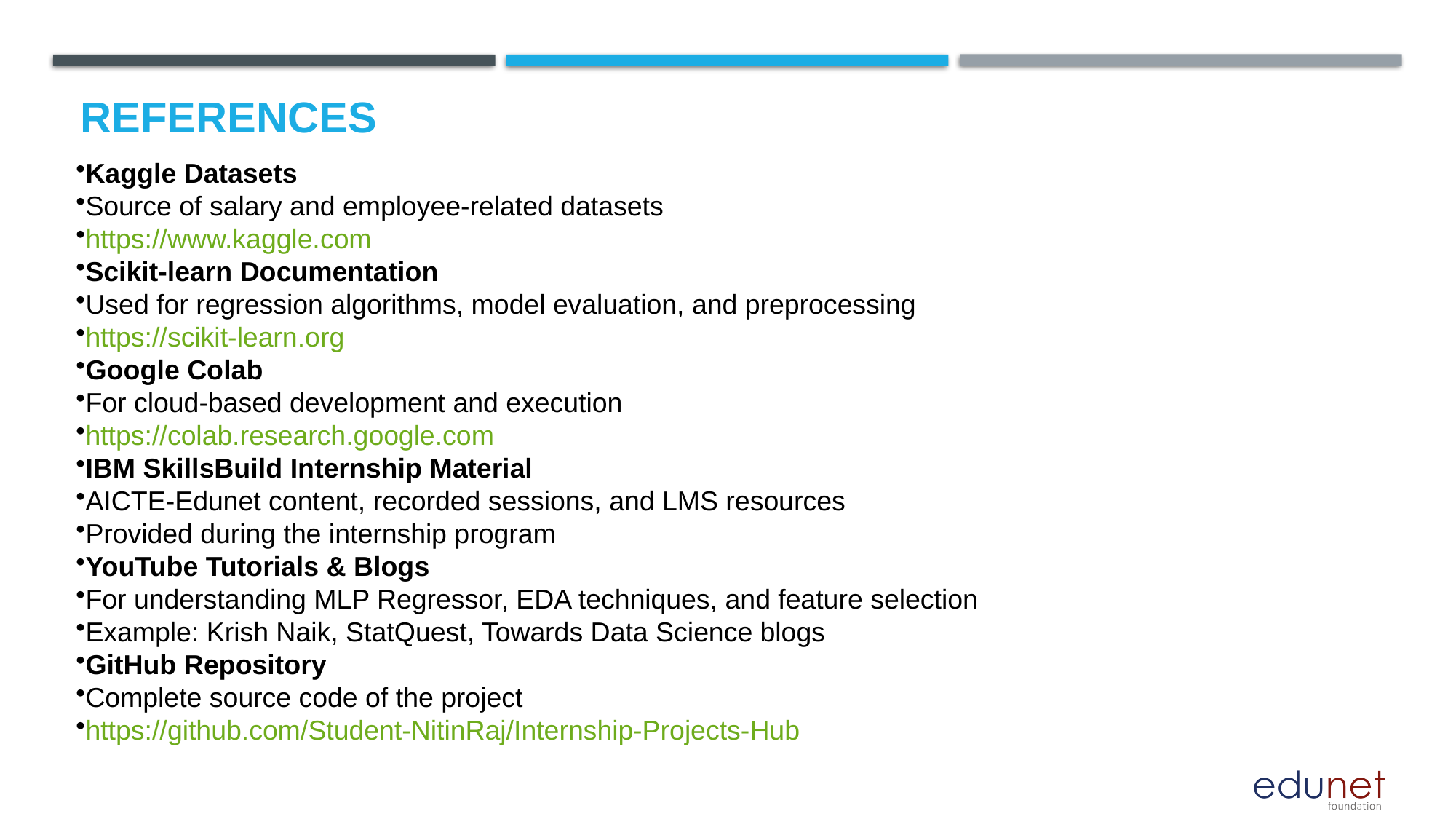

# References
Kaggle Datasets
Source of salary and employee-related datasets
https://www.kaggle.com
Scikit-learn Documentation
Used for regression algorithms, model evaluation, and preprocessing
https://scikit-learn.org
Google Colab
For cloud-based development and execution
https://colab.research.google.com
IBM SkillsBuild Internship Material
AICTE-Edunet content, recorded sessions, and LMS resources
Provided during the internship program
YouTube Tutorials & Blogs
For understanding MLP Regressor, EDA techniques, and feature selection
Example: Krish Naik, StatQuest, Towards Data Science blogs
GitHub Repository
Complete source code of the project
https://github.com/Student-NitinRaj/Internship-Projects-Hub